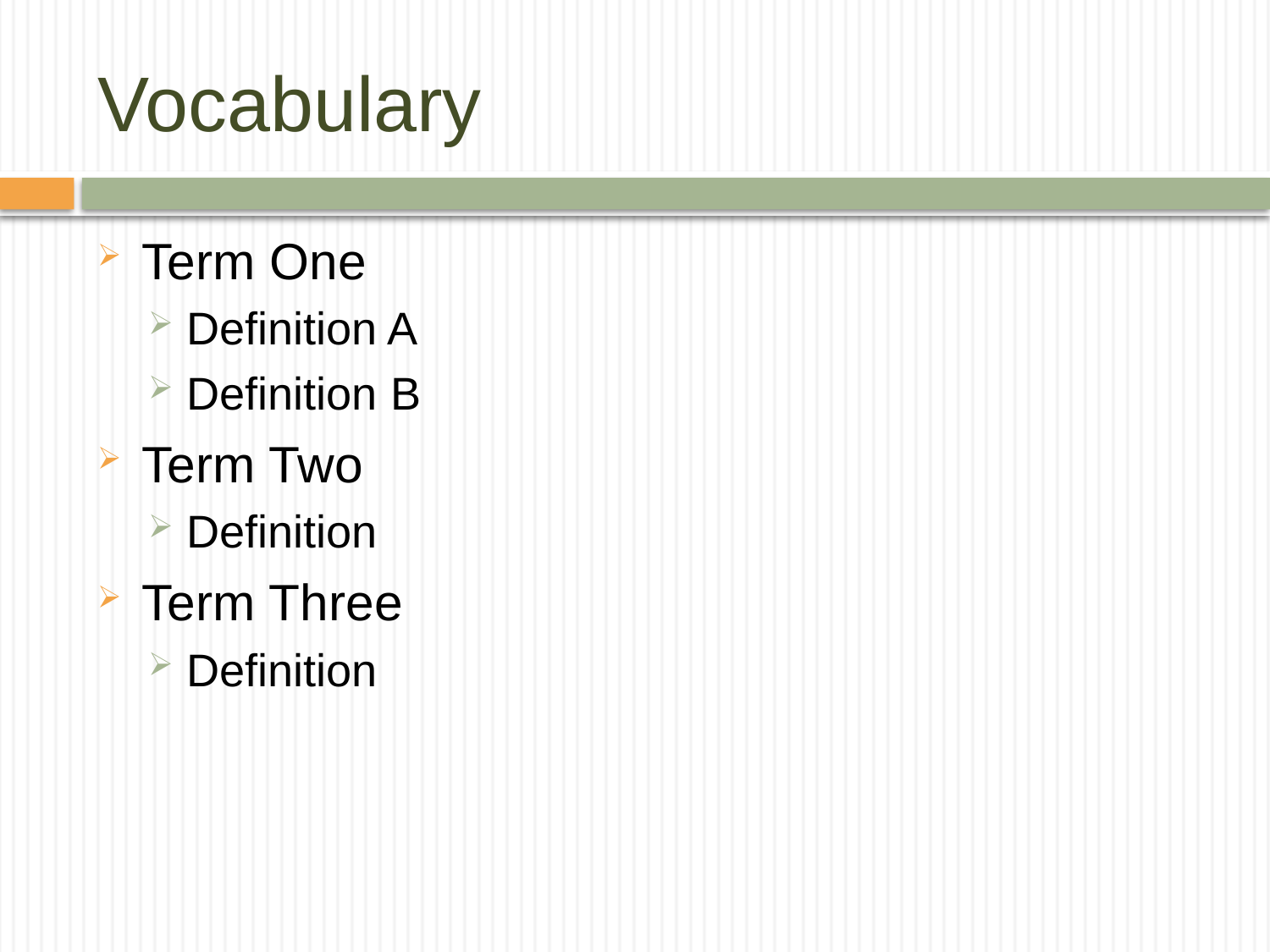

# Vocabulary
Term One
Definition A
Definition B
Term Two
Definition
Term Three
Definition